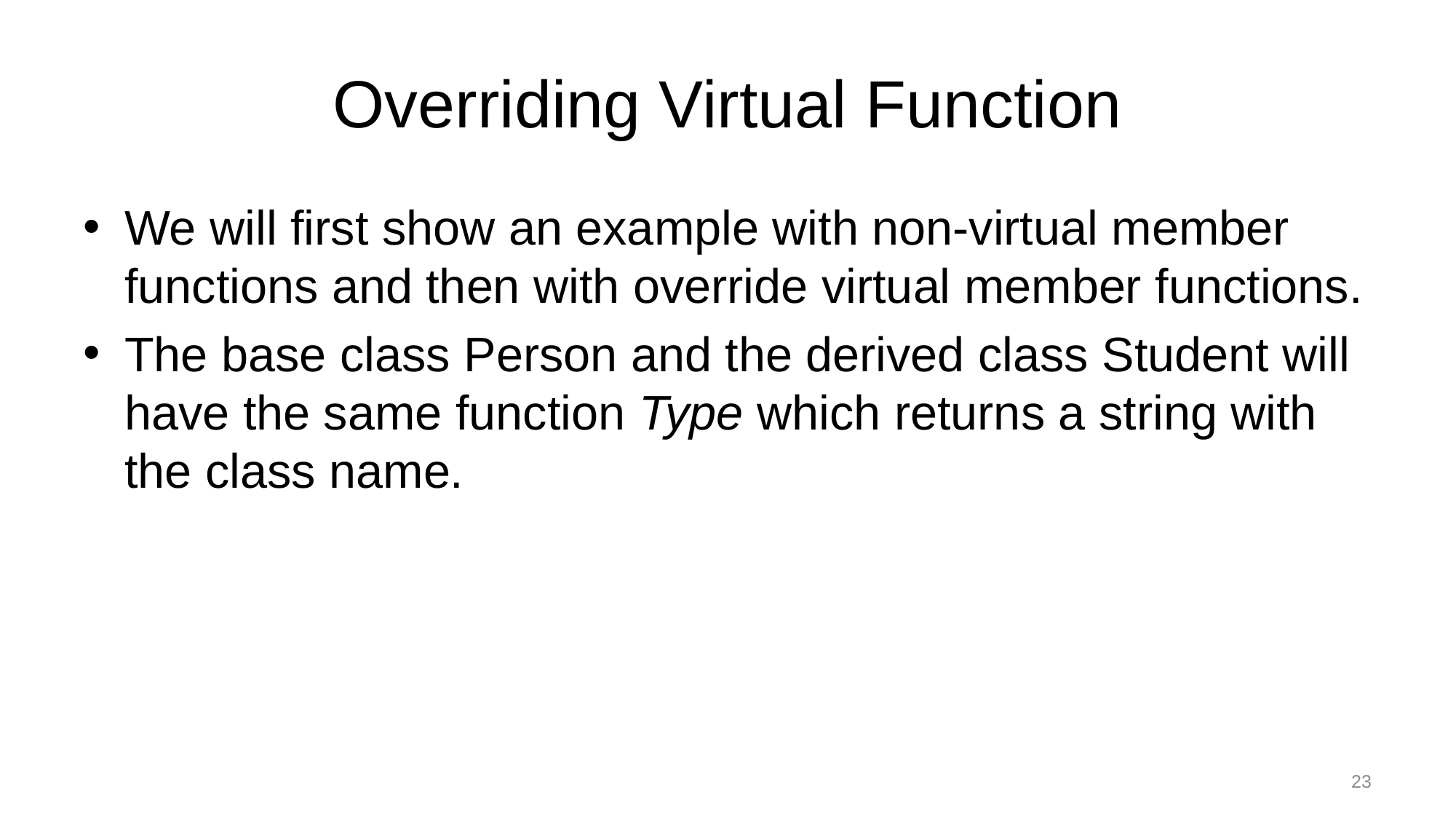

# Overriding Virtual Function
We will first show an example with non-virtual member functions and then with override virtual member functions.
The base class Person and the derived class Student will have the same function Type which returns a string with the class name.
23